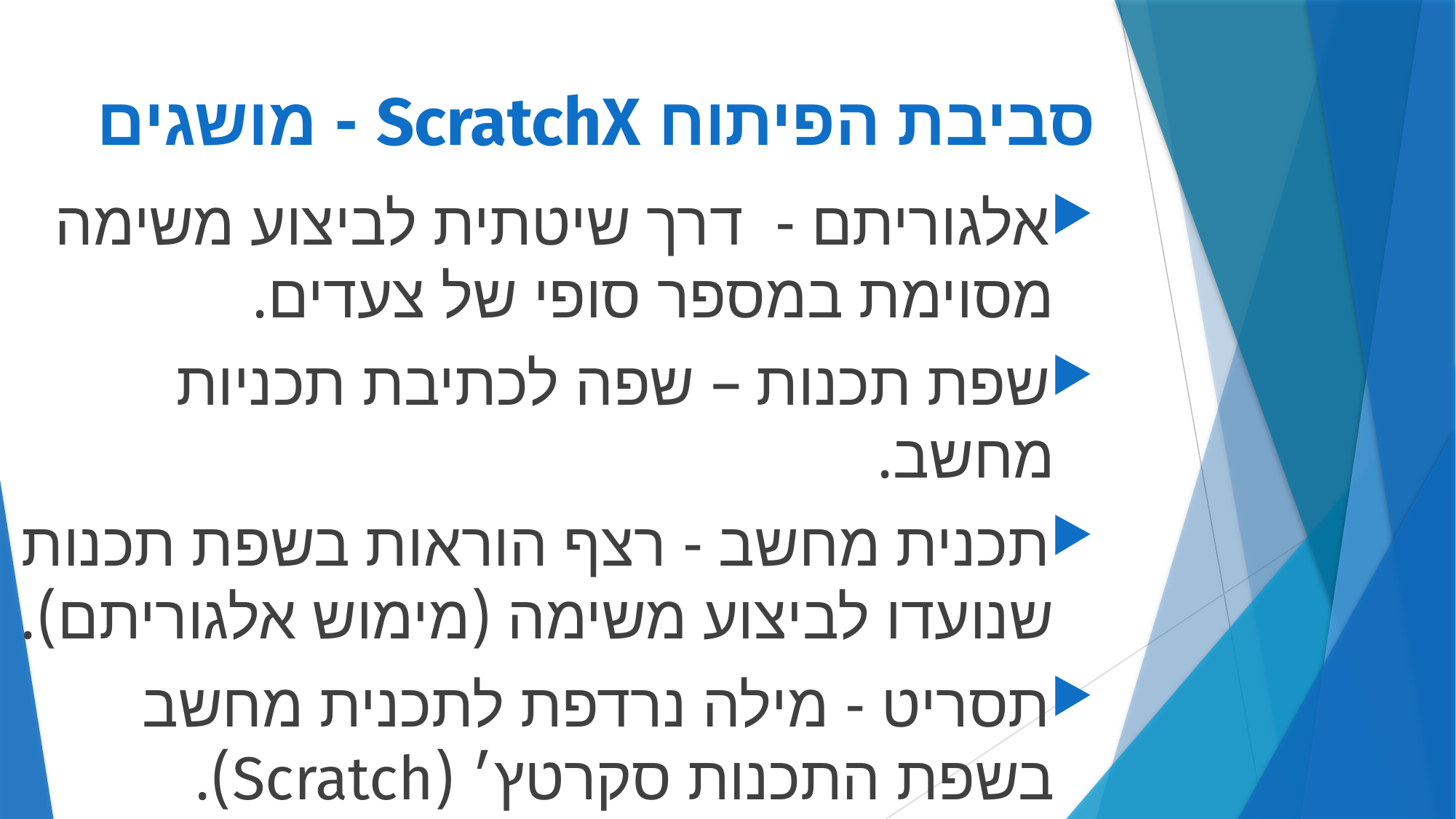

# סביבת הפיתוח ScratchX - מושגים
אלגוריתם -  דרך שיטתית לביצוע משימה מסוימת במספר סופי של צעדים.
שפת תכנות – שפה לכתיבת תכניות מחשב.
תכנית מחשב - רצף הוראות בשפת תכנות שנועדו לביצוע משימה (מימוש אלגוריתם).
תסריט - מילה נרדפת לתכנית מחשב  בשפת התכנות סקרטץ׳ (Scratch).